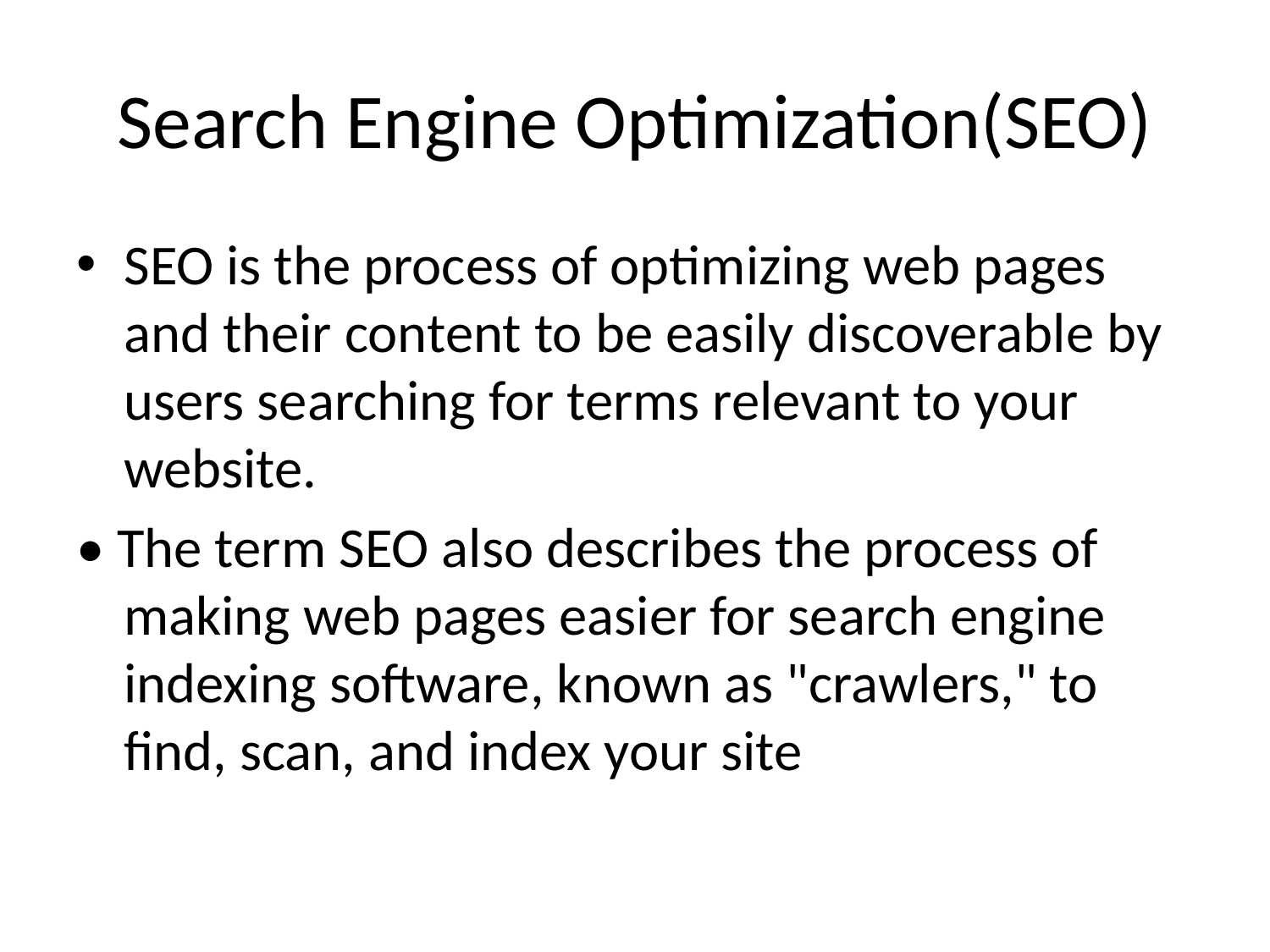

# Search Engine Optimization(SEO)
SEO is the process of optimizing web pages and their content to be easily discoverable by users searching for terms relevant to your website.
• The term SEO also describes the process of making web pages easier for search engine indexing software, known as "crawlers," to find, scan, and index your site